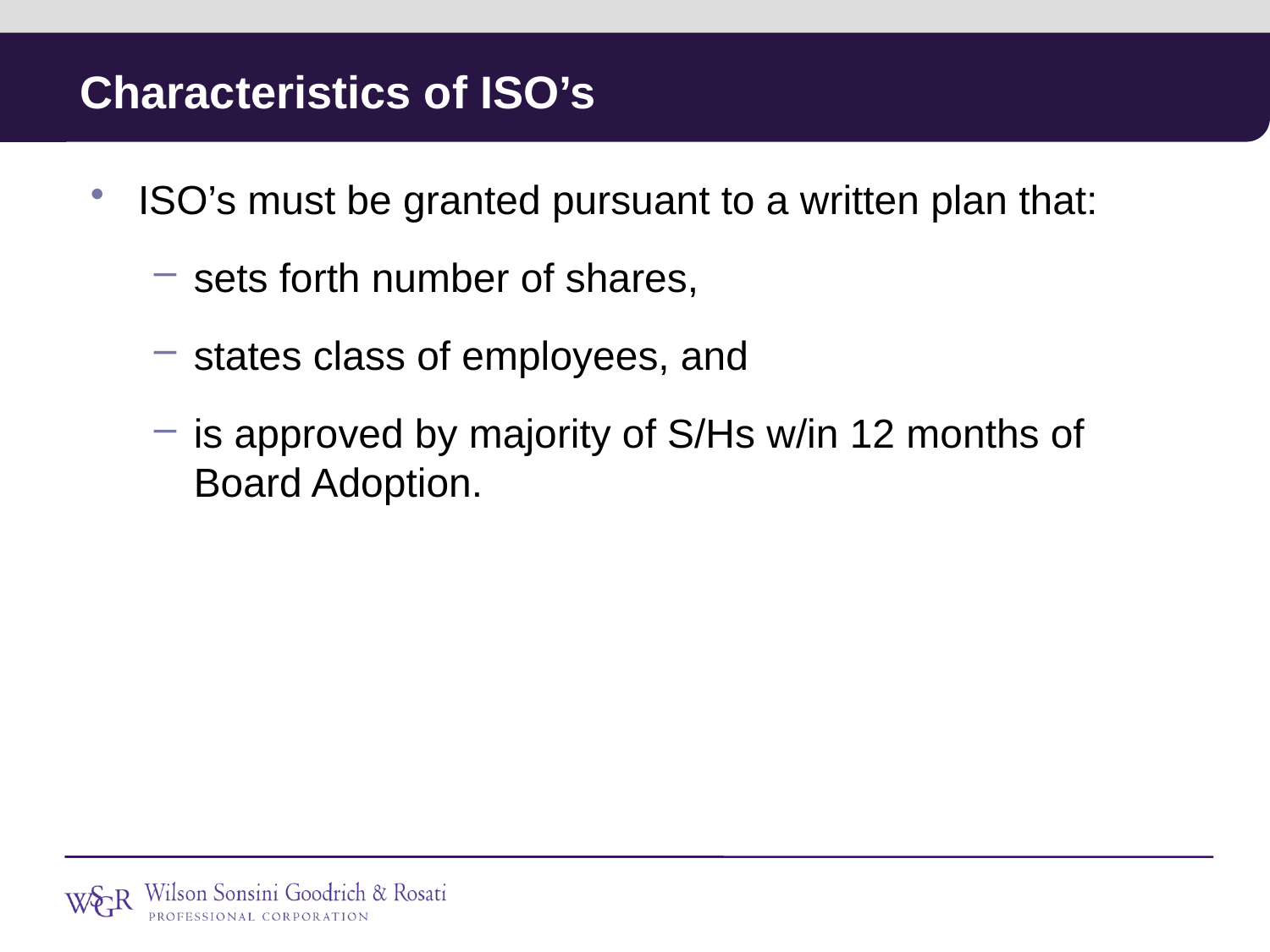

# Characteristics of ISO’s
ISO’s must be granted pursuant to a written plan that:
sets forth number of shares,
states class of employees, and
is approved by majority of S/Hs w/in 12 months of Board Adoption.